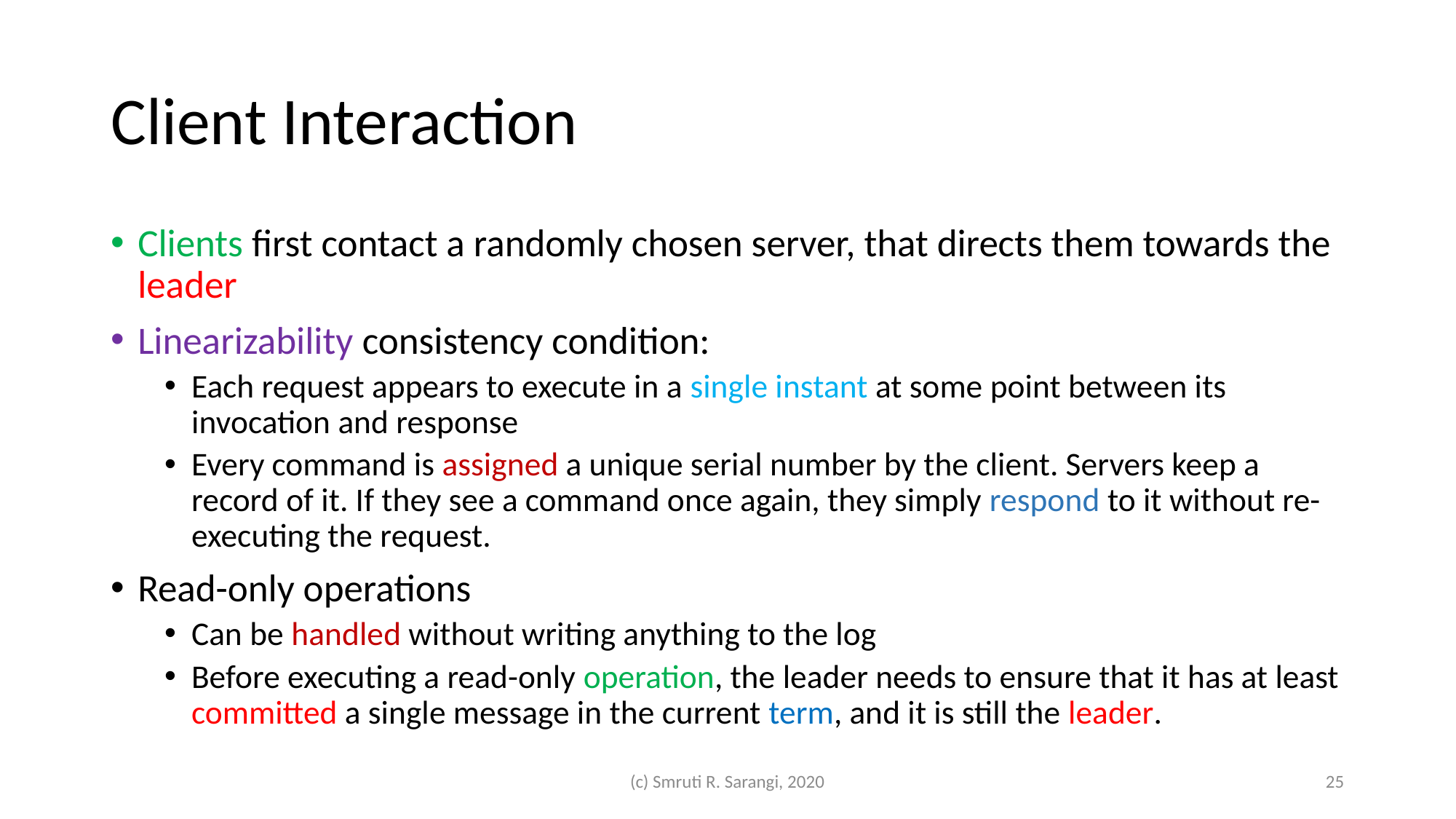

# Client Interaction
Clients first contact a randomly chosen server, that directs them towards the leader
Linearizability consistency condition:
Each request appears to execute in a single instant at some point between its invocation and response
Every command is assigned a unique serial number by the client. Servers keep a record of it. If they see a command once again, they simply respond to it without re-executing the request.
Read-only operations
Can be handled without writing anything to the log
Before executing a read-only operation, the leader needs to ensure that it has at least committed a single message in the current term, and it is still the leader.

(c) Smruti R. Sarangi, 2020
25